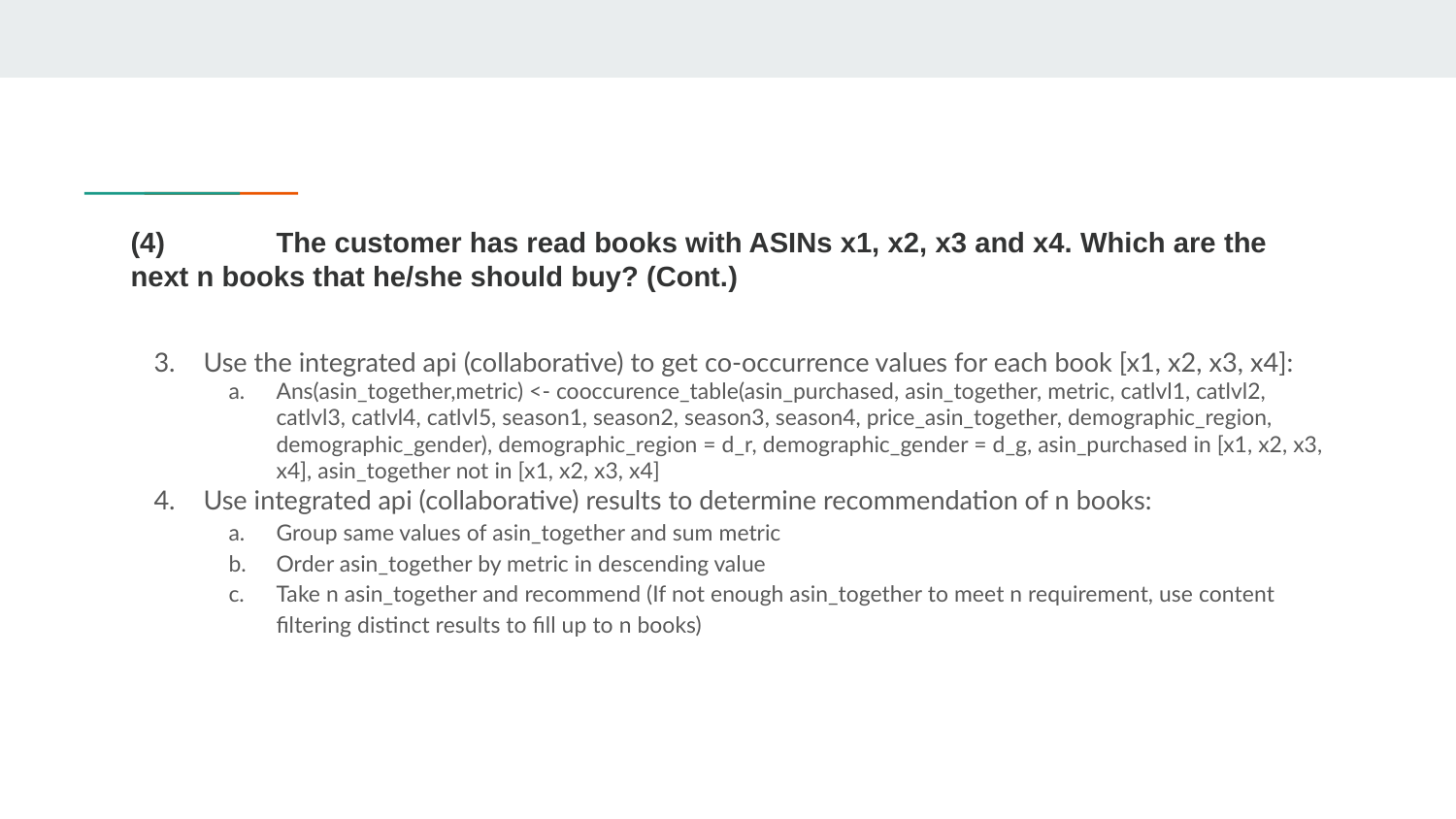

# (4)	The customer has read books with ASINs x1, x2, x3 and x4. Which are the next n books that he/she should buy? (Cont.)
Use the integrated api (collaborative) to get co-occurrence values for each book [x1, x2, x3, x4]:
Ans(asin_together,metric) <- cooccurence_table(asin_purchased, asin_together, metric, catlvl1, catlvl2, catlvl3, catlvl4, catlvl5, season1, season2, season3, season4, price_asin_together, demographic_region, demographic_gender), demographic_region = d_r, demographic_gender = d_g, asin_purchased in [x1, x2, x3, x4], asin_together not in [x1, x2, x3, x4]
Use integrated api (collaborative) results to determine recommendation of n books:
Group same values of asin_together and sum metric
Order asin_together by metric in descending value
Take n asin_together and recommend (If not enough asin_together to meet n requirement, use content filtering distinct results to fill up to n books)